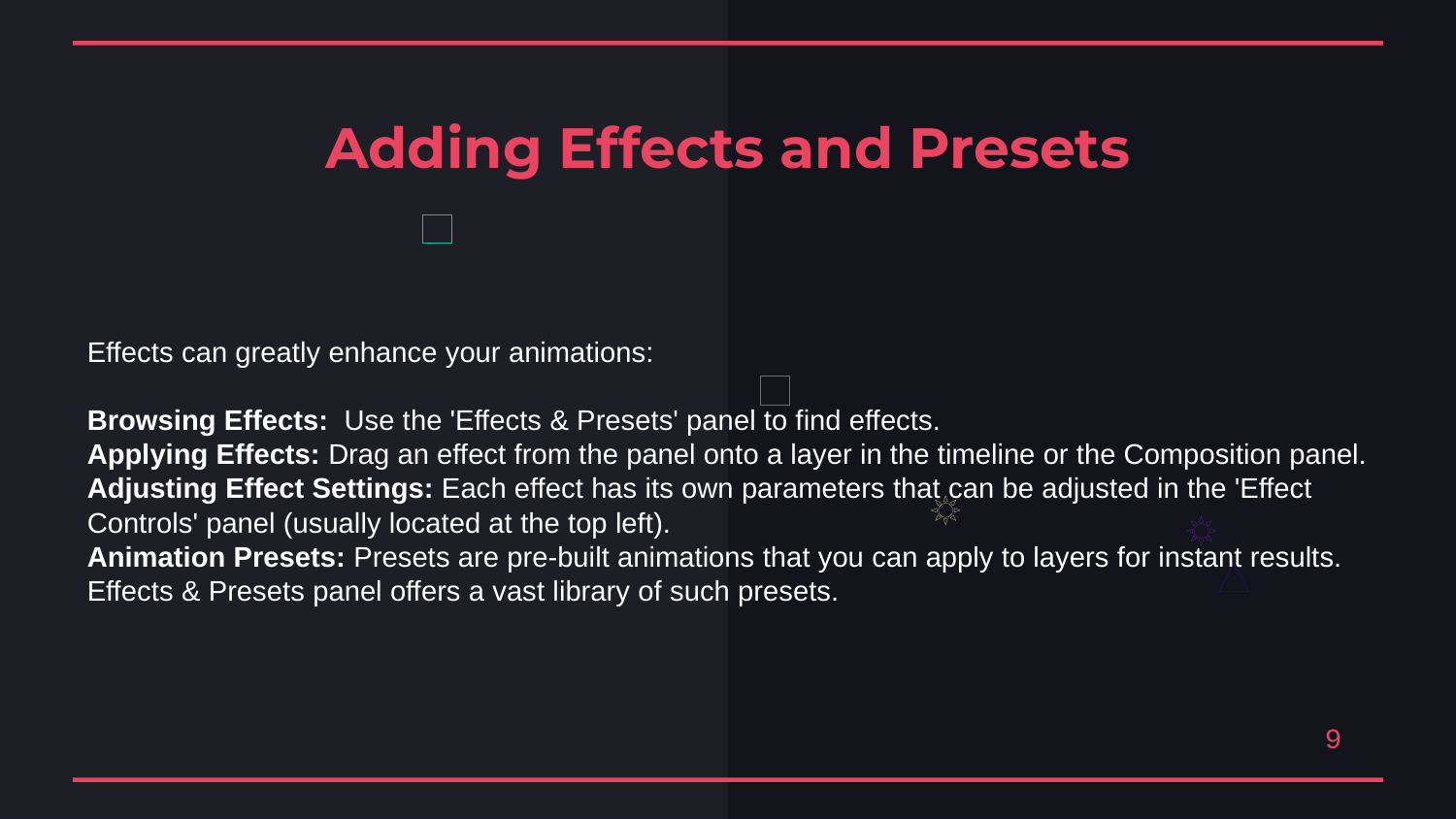

Adding Effects and Presets

Effects can greatly enhance your animations:

Browsing Effects:  Use the 'Effects & Presets' panel to find effects.
Applying Effects: Drag an effect from the panel onto a layer in the timeline or the Composition panel.
Adjusting Effect Settings: Each effect has its own parameters that can be adjusted in the 'Effect Controls' panel (usually located at the top left).
Animation Presets: Presets are pre-built animations that you can apply to layers for instant results. Effects & Presets panel offers a vast library of such presets.

9